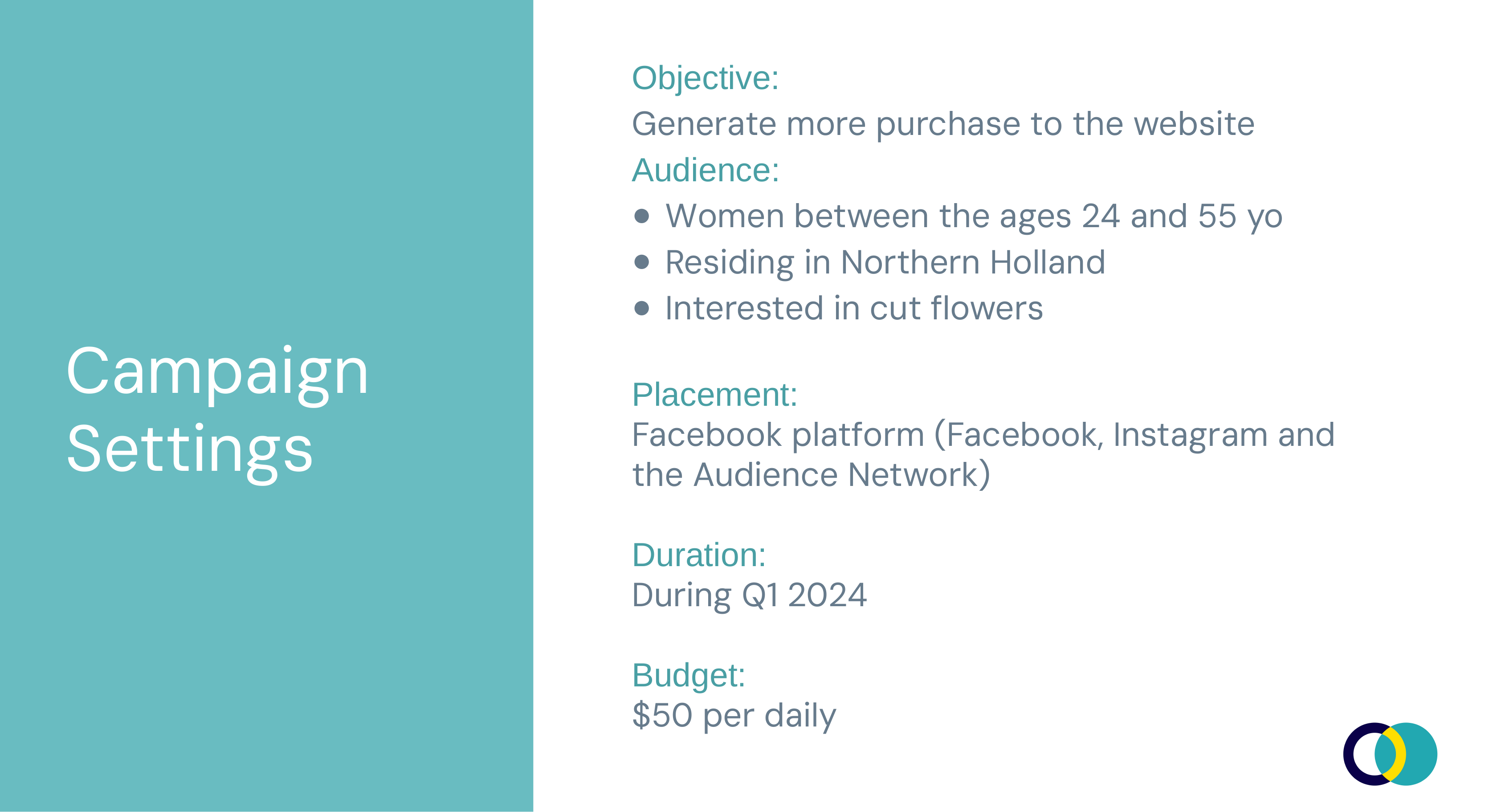

Objective:
Generate more purchase to the website
Audience:
Women between the ages 24 and 55 yo
Residing in Northern Holland
Interested in cut flowers

Placement:
Facebook platform (Facebook, Instagram and the Audience Network)

Duration:
During Q1 2024

Budget:
$50 per daily

# Campaign
Settings